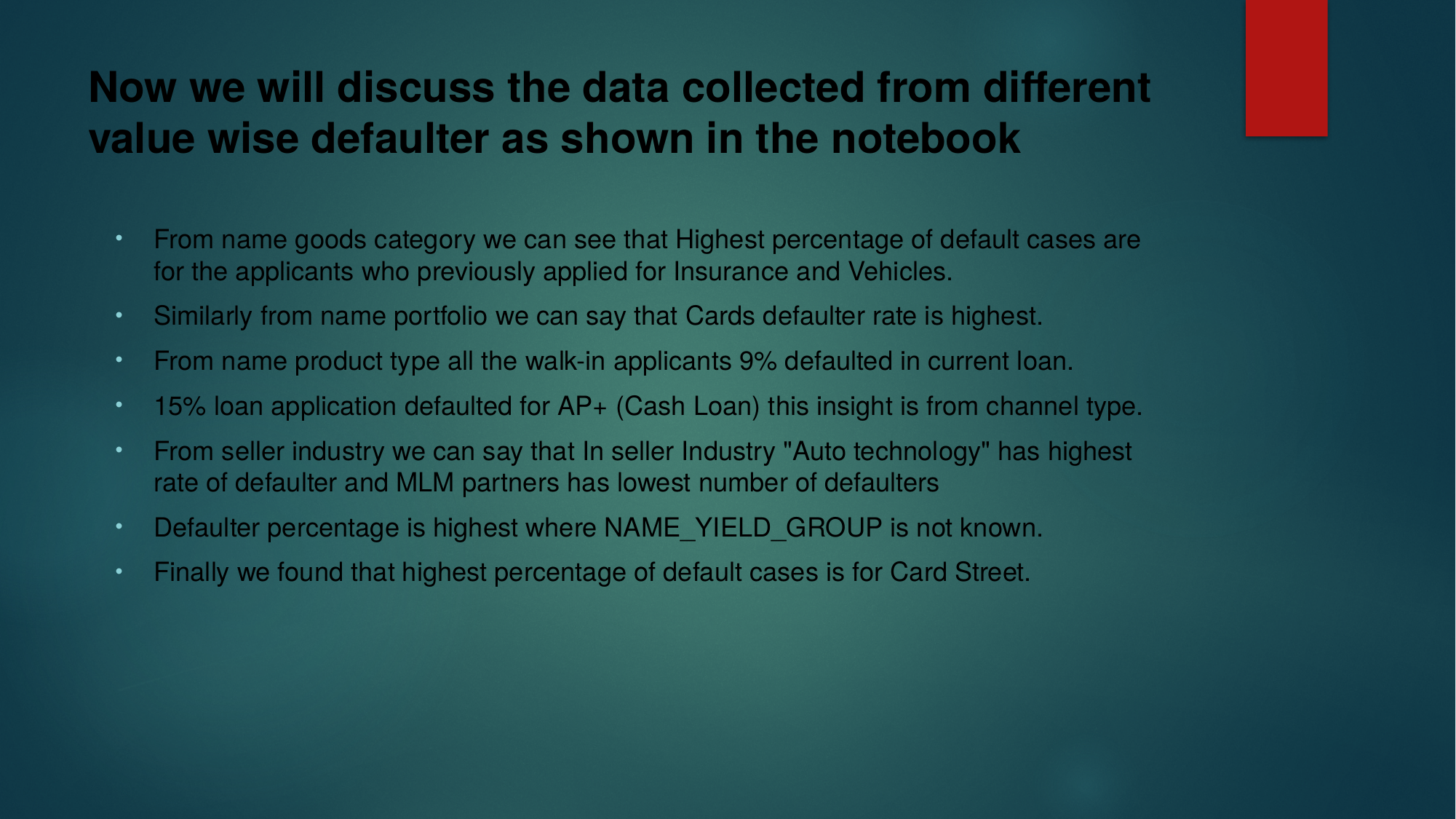

# Now we will discuss the data collected from different value wise defaulter as shown in the notebook
From name goods category we can see that Highest percentage of default cases are for the applicants who previously applied for Insurance and Vehicles.
Similarly from name portfolio we can say that Cards defaulter rate is highest.
From name product type all the walk-in applicants 9% defaulted in current loan.
15% loan application defaulted for AP+ (Cash Loan) this insight is from channel type.
From seller industry we can say that In seller Industry "Auto technology" has highest rate of defaulter and MLM partners has lowest number of defaulters
Defaulter percentage is highest where NAME_YIELD_GROUP is not known.
Finally we found that highest percentage of default cases is for Card Street.